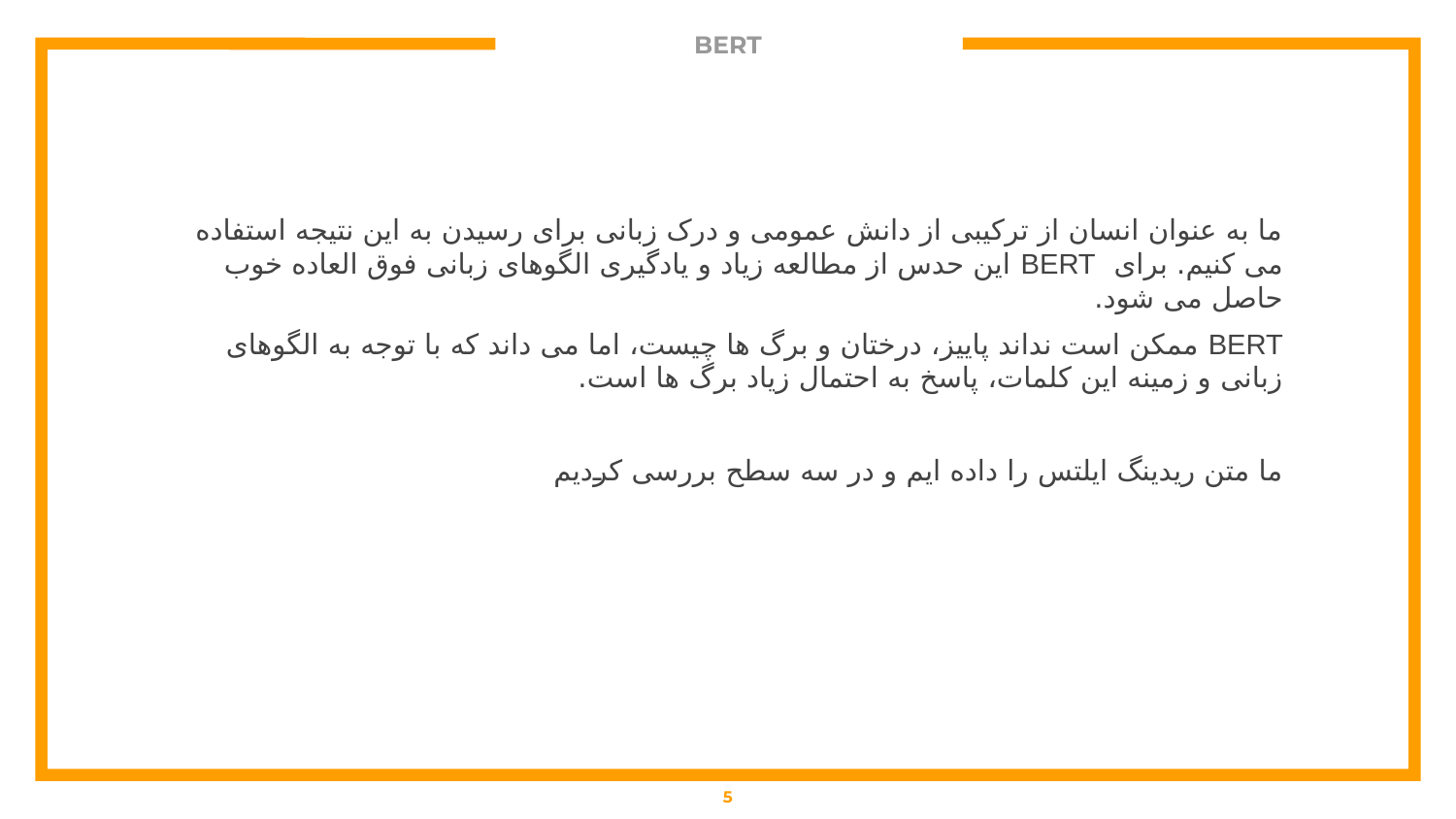

# BERT

ما به عنوان انسان از ترکیبی از دانش عمومی و درک زبانی برای رسیدن به این نتیجه استفاده می کنیم. برای  BERT این حدس از مطالعه زیاد و یادگیری الگوهای زبانی فوق العاده خوب حاصل می شود.
BERT ممکن است نداند پاییز، درختان و برگ ها چیست، اما می داند که با توجه به الگوهای زبانی و زمینه این کلمات، پاسخ به احتمال زیاد برگ ها است.

ما متن ریدینگ ایلتس را داده ایم و در سه سطح بررسی کردیم

5